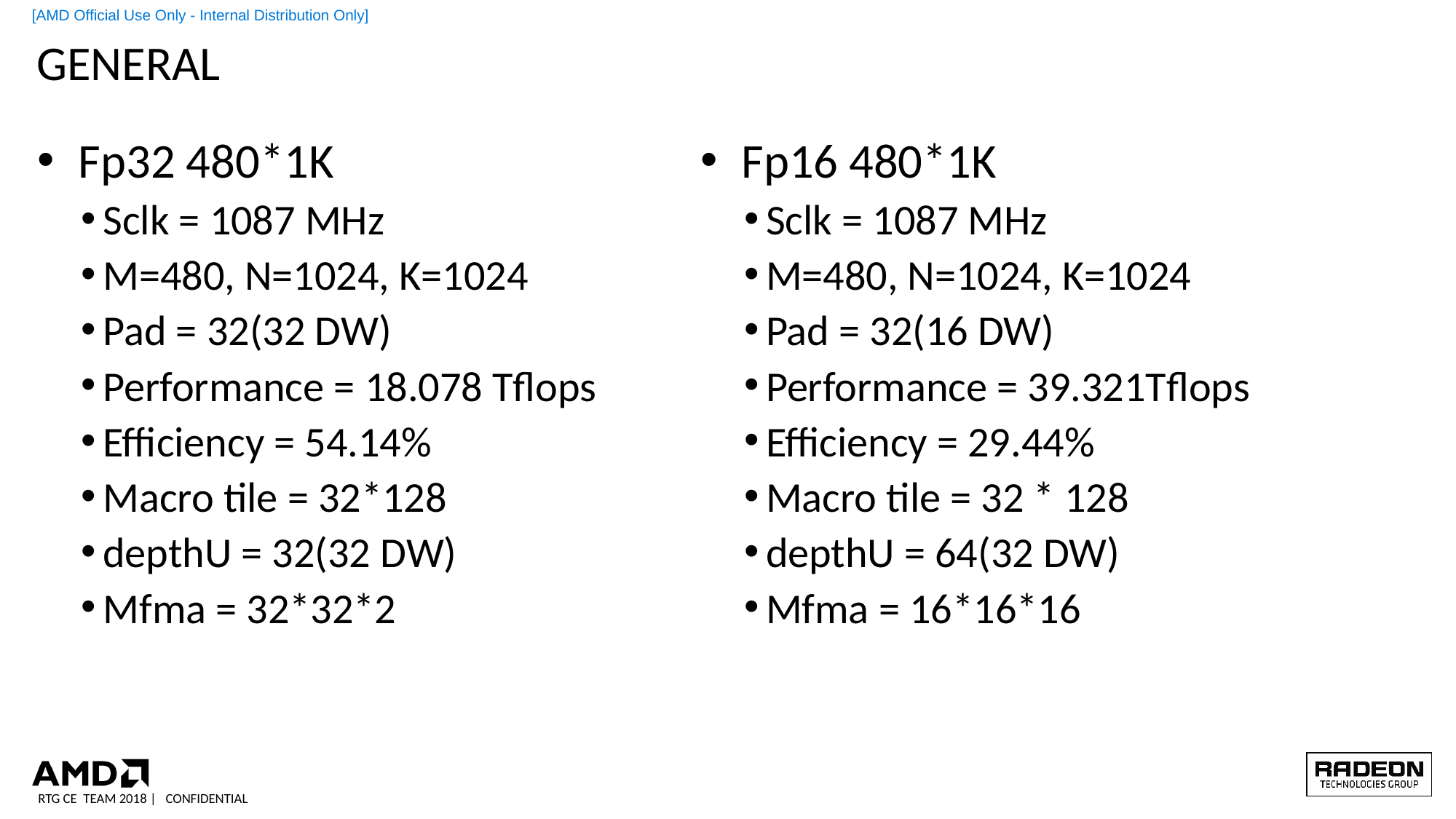

# general

Fp32 480*1K
Sclk = 1087 MHz
M=480, N=1024, K=1024
Pad = 32(32 DW)
Performance = 18.078 Tflops
Efficiency = 54.14%
Macro tile = 32*128
depthU = 32(32 DW)
Mfma = 32*32*2
Fp16 480*1K
Sclk = 1087 MHz
M=480, N=1024, K=1024
Pad = 32(16 DW)
Performance = 39.321Tflops
Efficiency = 29.44%
Macro tile = 32 * 128
depthU = 64(32 DW)
Mfma = 16*16*16